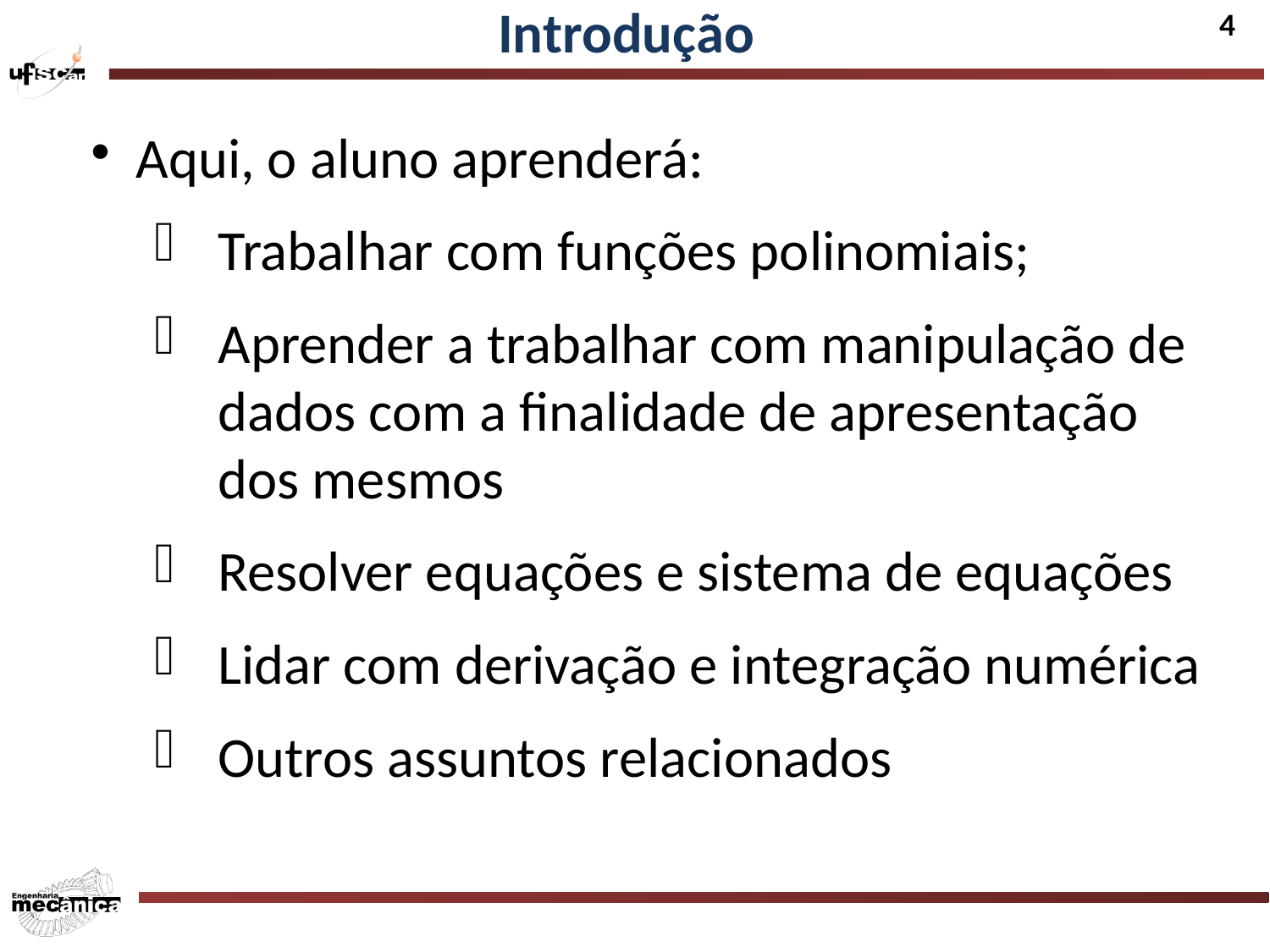

Introdução
Aqui, o aluno aprenderá:
Trabalhar com funções polinomiais;
Aprender a trabalhar com manipulação de dados com a finalidade de apresentação dos mesmos
Resolver equações e sistema de equações
Lidar com derivação e integração numérica
Outros assuntos relacionados